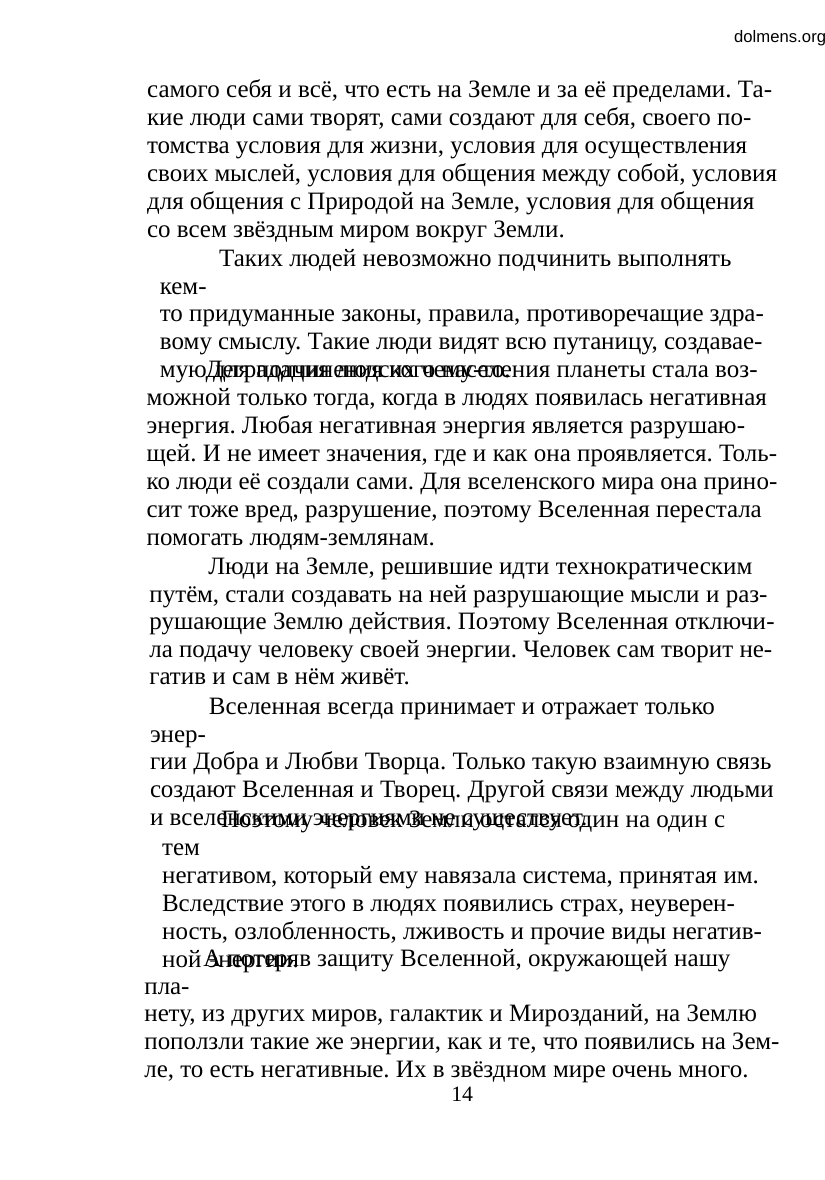

dolmens.org

самого себя и всё, что есть на Земле и за её пределами. Та-
кие люди сами творят, сами создают для себя, своего по-
томства условия для жизни, условия для осуществления
своих мыслей, условия для общения между собой, условия
для общения с Природой на Земле, условия для общения
со всем звёздным миром вокруг Земли.

Таких людей невозможно подчинить выполнять кем-
то придуманные законы, правила, противоречащие здра-
вому смыслу. Такие люди видят всю путаницу, создавае-
мую для подчинения их чему-то.

Деградация людского населения планеты стала воз-
можной только тогда, когда в людях появилась негативная
энергия. Любая негативная энергия является разрушаю-
щей. И не имеет значения, где и как она проявляется. Толь-
ко люди её создали сами. Для вселенского мира она прино-
сит тоже вред, разрушение, поэтому Вселенная перестала
помогать людям-землянам.

Люди на Земле, решившие идти технократическим
путём, стали создавать на ней разрушающие мысли и раз-
рушающие Землю действия. Поэтому Вселенная отключи-
ла подачу человеку своей энергии. Человек сам творит не-
гатив и сам в нём живёт.

Вселенная всегда принимает и отражает только энер-
гии Добра и Любви Творца. Только такую взаимную связь
создают Вселенная и Творец. Другой связи между людьми
и вселенскими энергиями не существует.

Поэтому человек Земли остался один на один с тем
негативом, который ему навязала система, принятая им.
Вследствие этого в людях появились страх, неуверен-
ность, озлобленность, лживость и прочие виды негатив-
ной энергии.

А потеряв защиту Вселенной, окружающей нашу пла-
нету, из других миров, галактик и Мирозданий, на Землю
поползли такие же энергии, как и те, что появились на Зем-
ле, то есть негативные. Их в звёздном мире очень много.

14